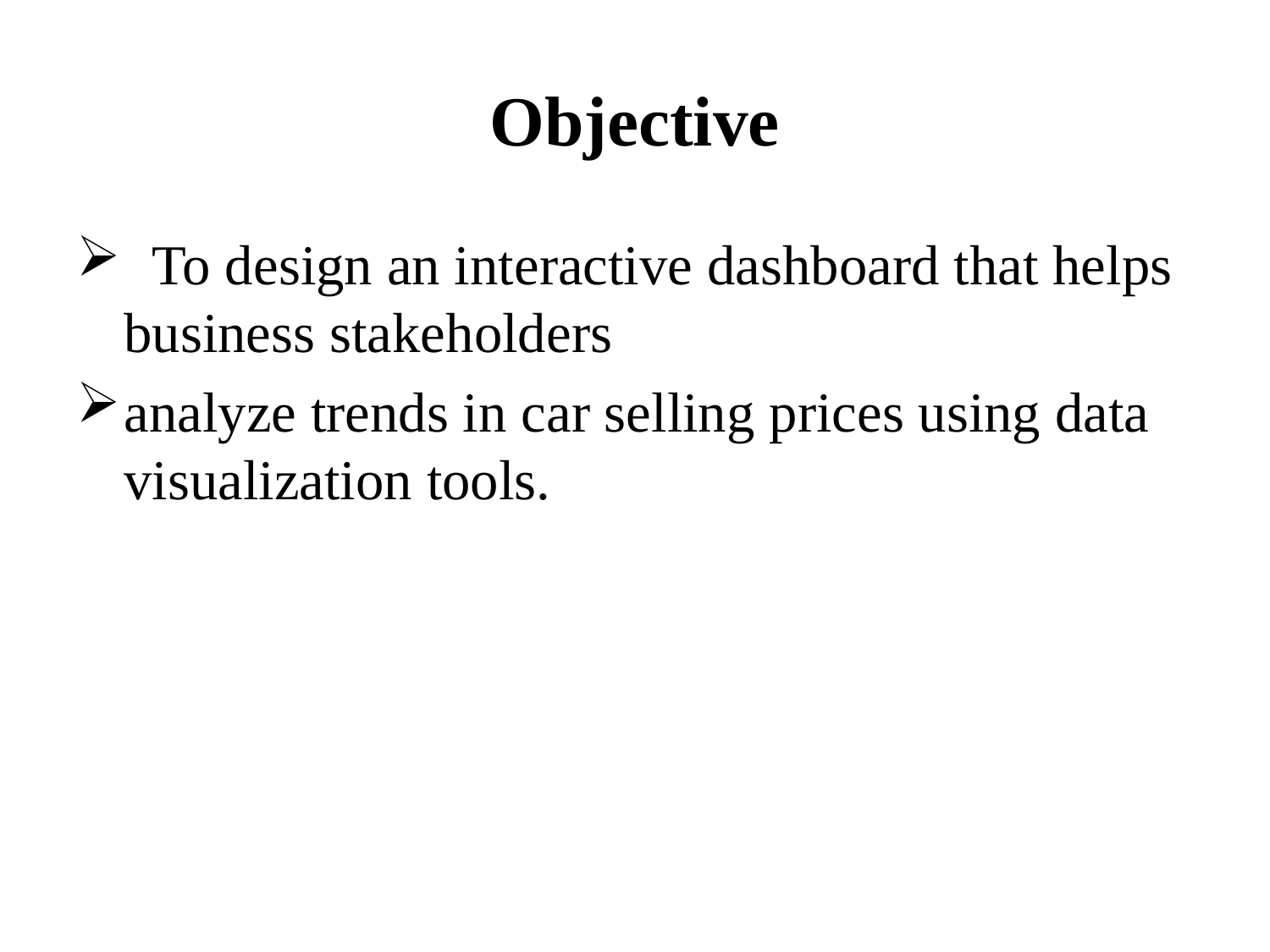

# Objective
  To design an interactive dashboard that helps business stakeholders
analyze trends in car selling prices using data visualization tools.